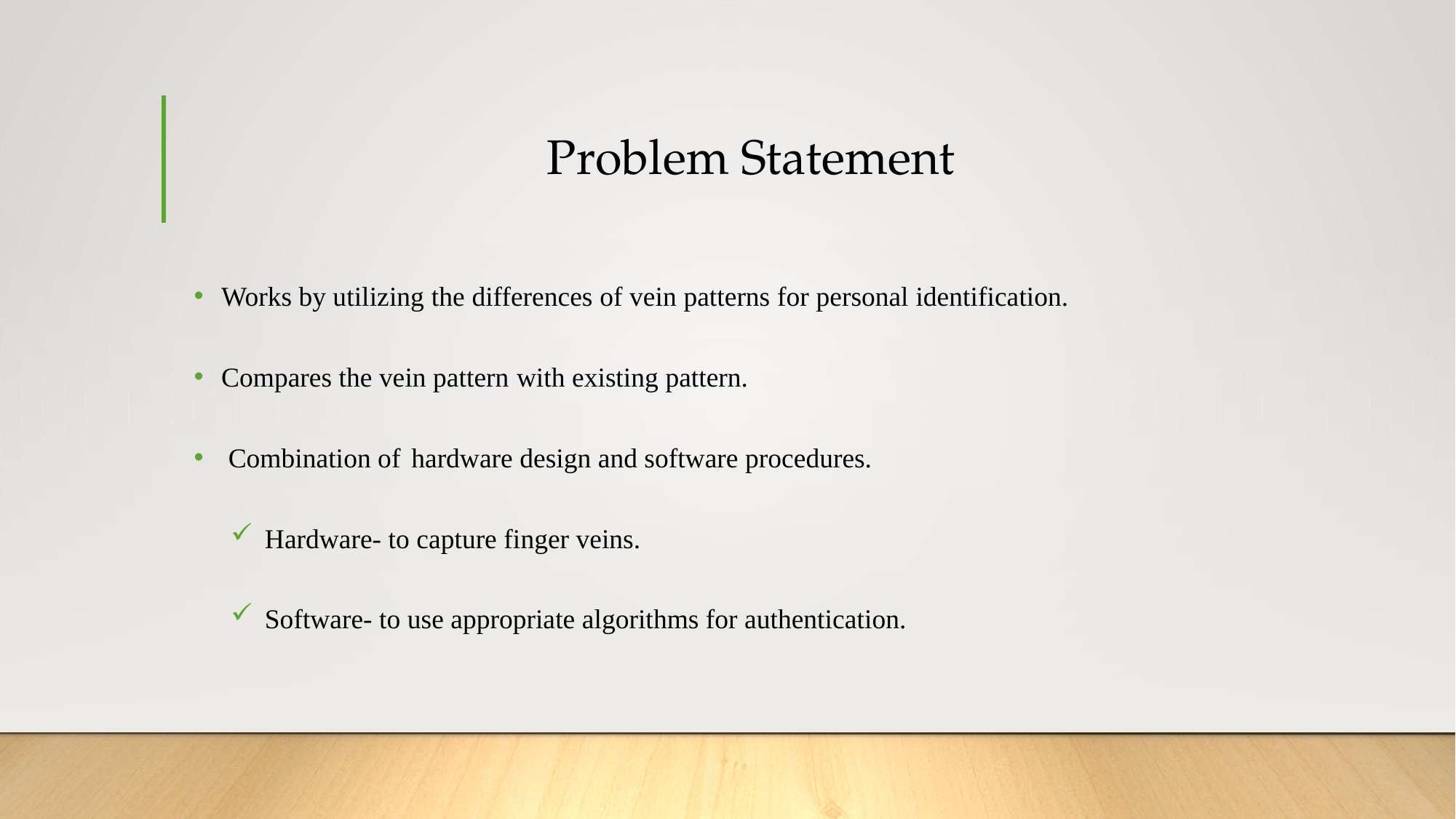

# Problem Statement
Works by utilizing the differences of vein patterns for personal identification.
Compares the vein pattern with existing pattern.
 Combination of   hardware design and software procedures.
Hardware- to capture finger veins.
Software- to use appropriate algorithms for authentication.